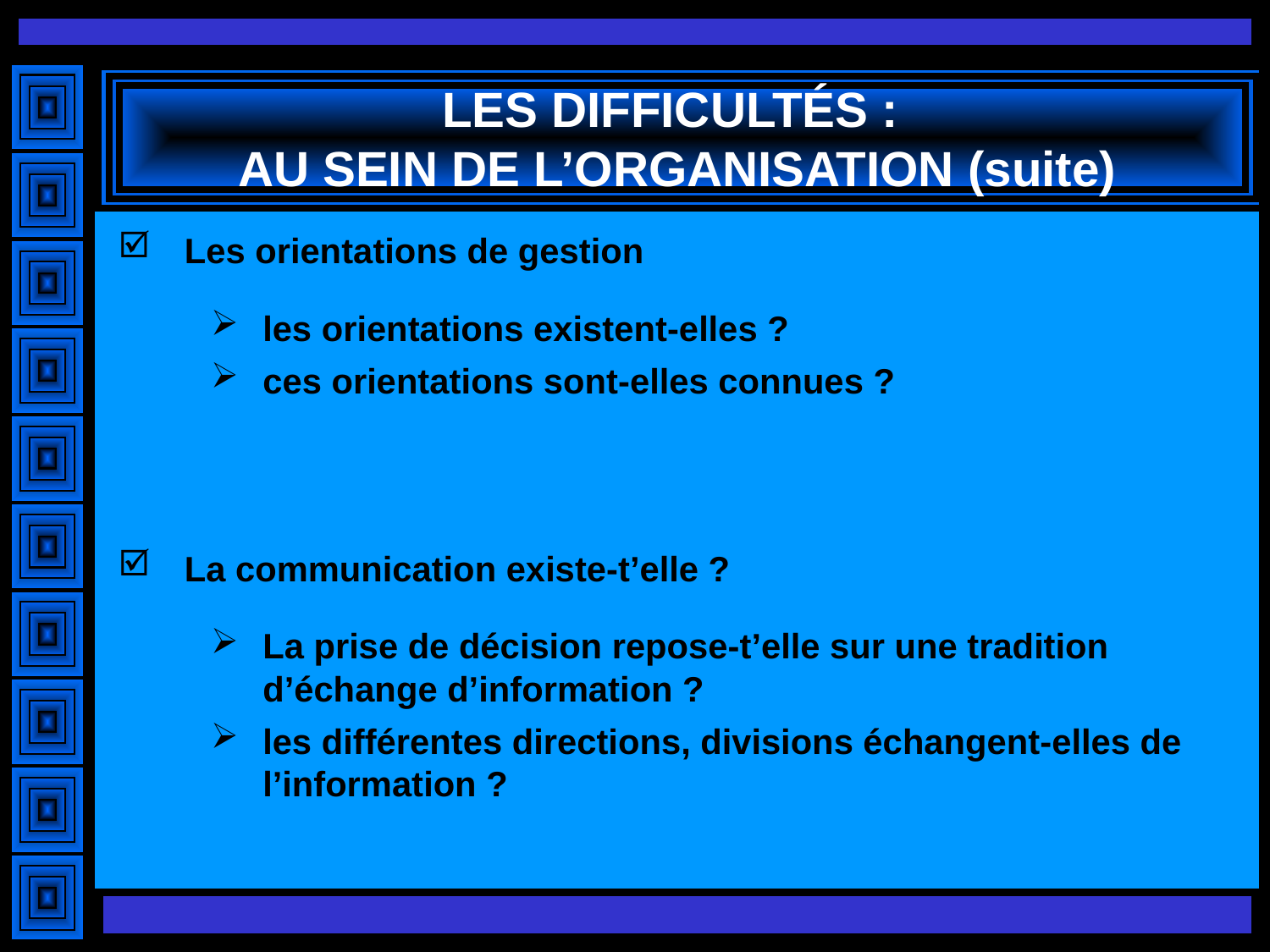

# LES DIFFICULTÉS : AU SEIN DE L’ORGANISATION (suite)
Les orientations de gestion
les orientations existent-elles ?
ces orientations sont-elles connues ?

La communication existe-t’elle ?
La prise de décision repose-t’elle sur une tradition d’échange d’information ?
les différentes directions, divisions échangent-elles de l’information ?